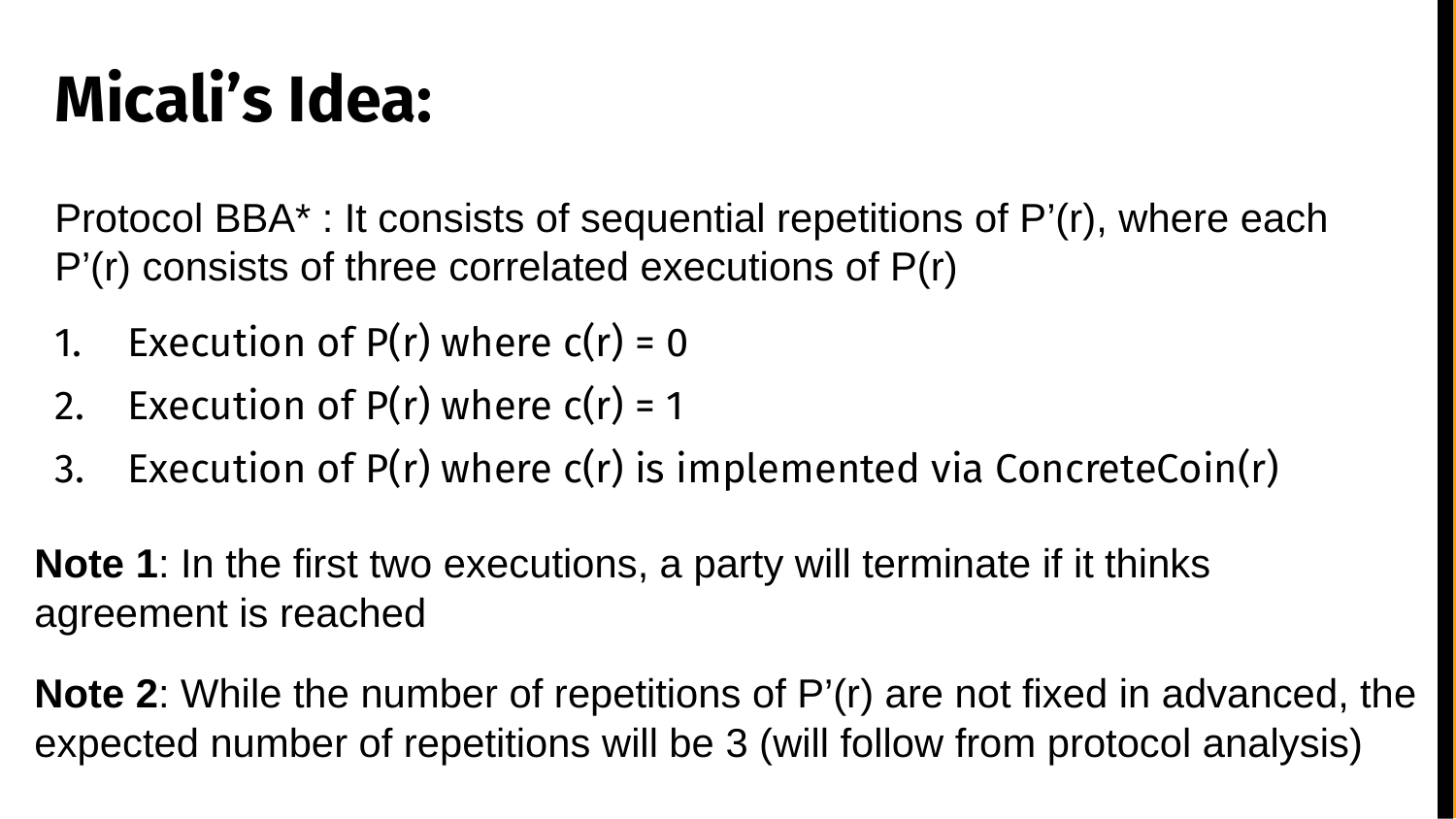

# Micali’s Idea:
Protocol BBA* : It consists of sequential repetitions of P’(r), where each P’(r) consists of three correlated executions of P(r)
Execution of P(r) where c(r) = 0

Execution of P(r) where c(r) = 1

Execution of P(r) where c(r) is implemented via ConcreteCoin(r)

Note 1: In the first two executions, a party will terminate if it thinks agreement is reached
Note 2: While the number of repetitions of P’(r) are not fixed in advanced, the expected number of repetitions will be 3 (will follow from protocol analysis)